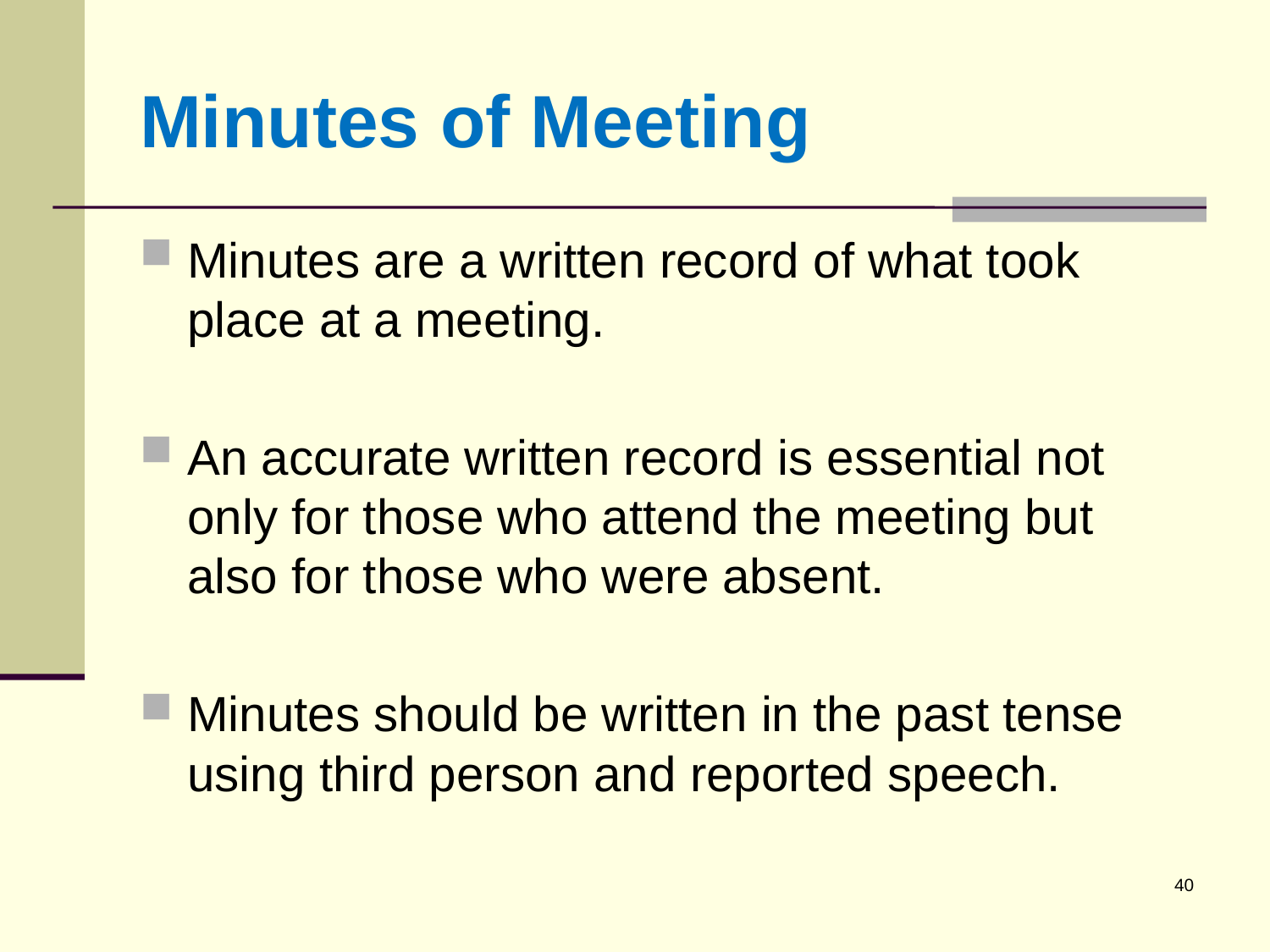

# Minutes of Meeting
Minutes are a written record of what took place at a meeting.

An accurate written record is essential not only for those who attend the meeting but also for those who were absent.

Minutes should be written in the past tense using third person and reported speech.

40